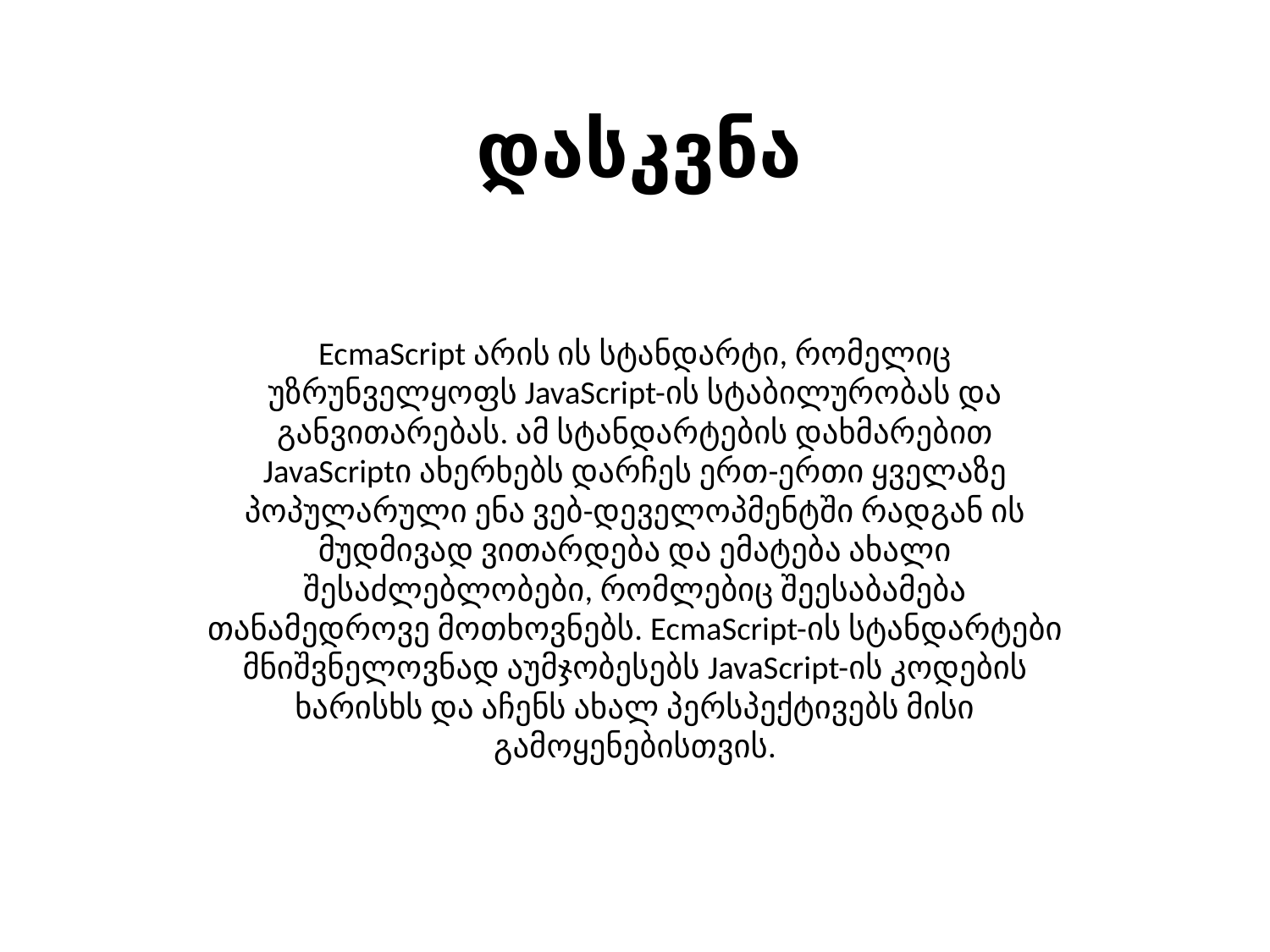

# დასკვნა
EcmaScript არის ის სტანდარტი, რომელიც უზრუნველყოფს JavaScript-ის სტაბილურობას და განვითარებას. ამ სტანდარტების დახმარებით JavaScriptი ახერხებს დარჩეს ერთ-ერთი ყველაზე პოპულარული ენა ვებ-დეველოპმენტში რადგან ის მუდმივად ვითარდება და ემატება ახალი შესაძლებლობები, რომლებიც შეესაბამება თანამედროვე მოთხოვნებს. EcmaScript-ის სტანდარტები მნიშვნელოვნად აუმჯობესებს JavaScript-ის კოდების ხარისხს და აჩენს ახალ პერსპექტივებს მისი გამოყენებისთვის.